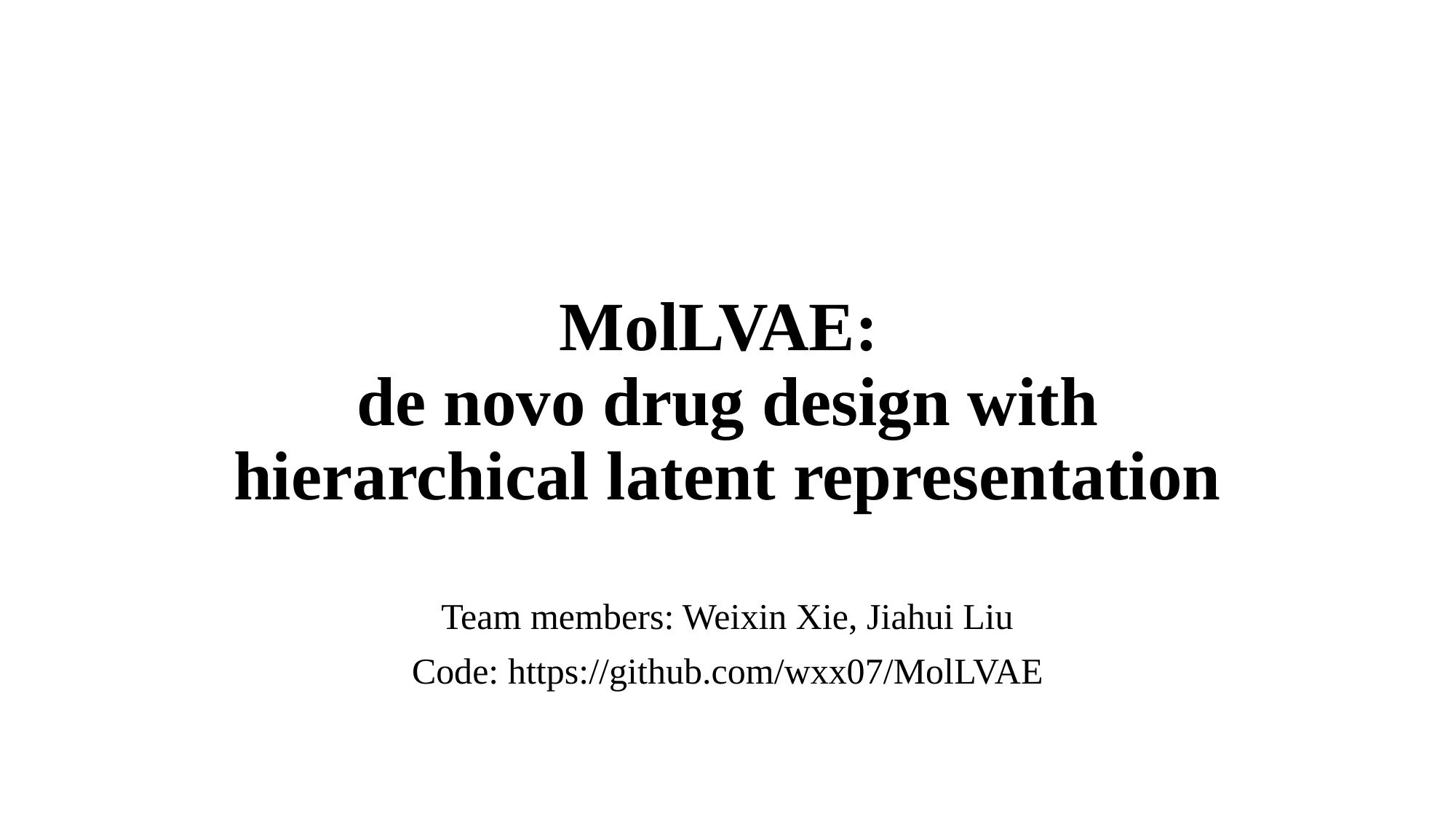

# MolLVAE: de novo drug design with hierarchical latent representation

Team members: Weixin Xie, Jiahui Liu
Code: https://github.com/wxx07/MolLVAE